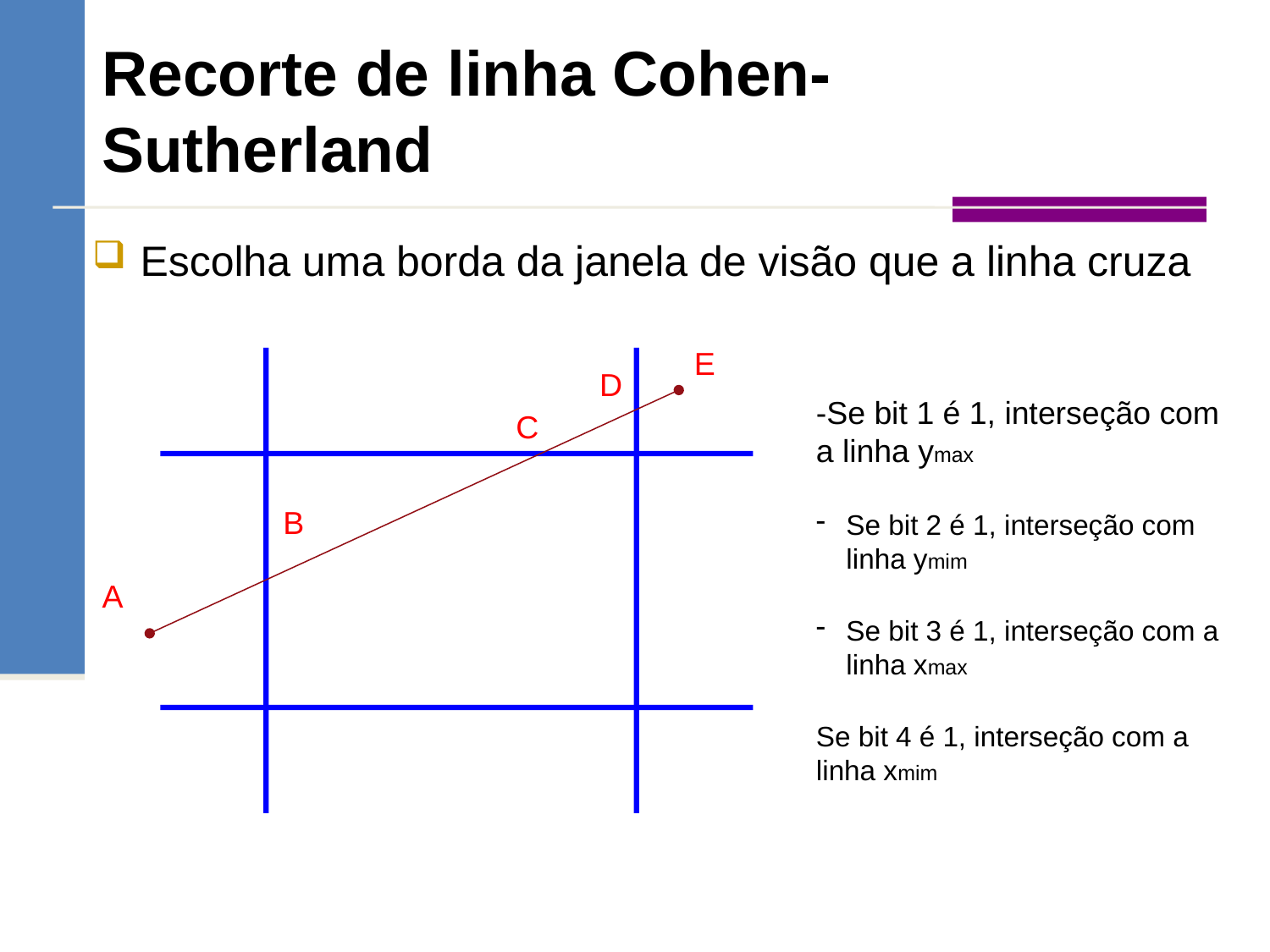

Recorte de linha Cohen-Sutherland
Escolha uma borda da janela de visão que a linha cruza
E

D
-Se bit 1 é 1, interseção com a linha ymax

Se bit 2 é 1, interseção com linha ymim

Se bit 3 é 1, interseção com a linha xmax

Se bit 4 é 1, interseção com a linha xmim

C

B
A